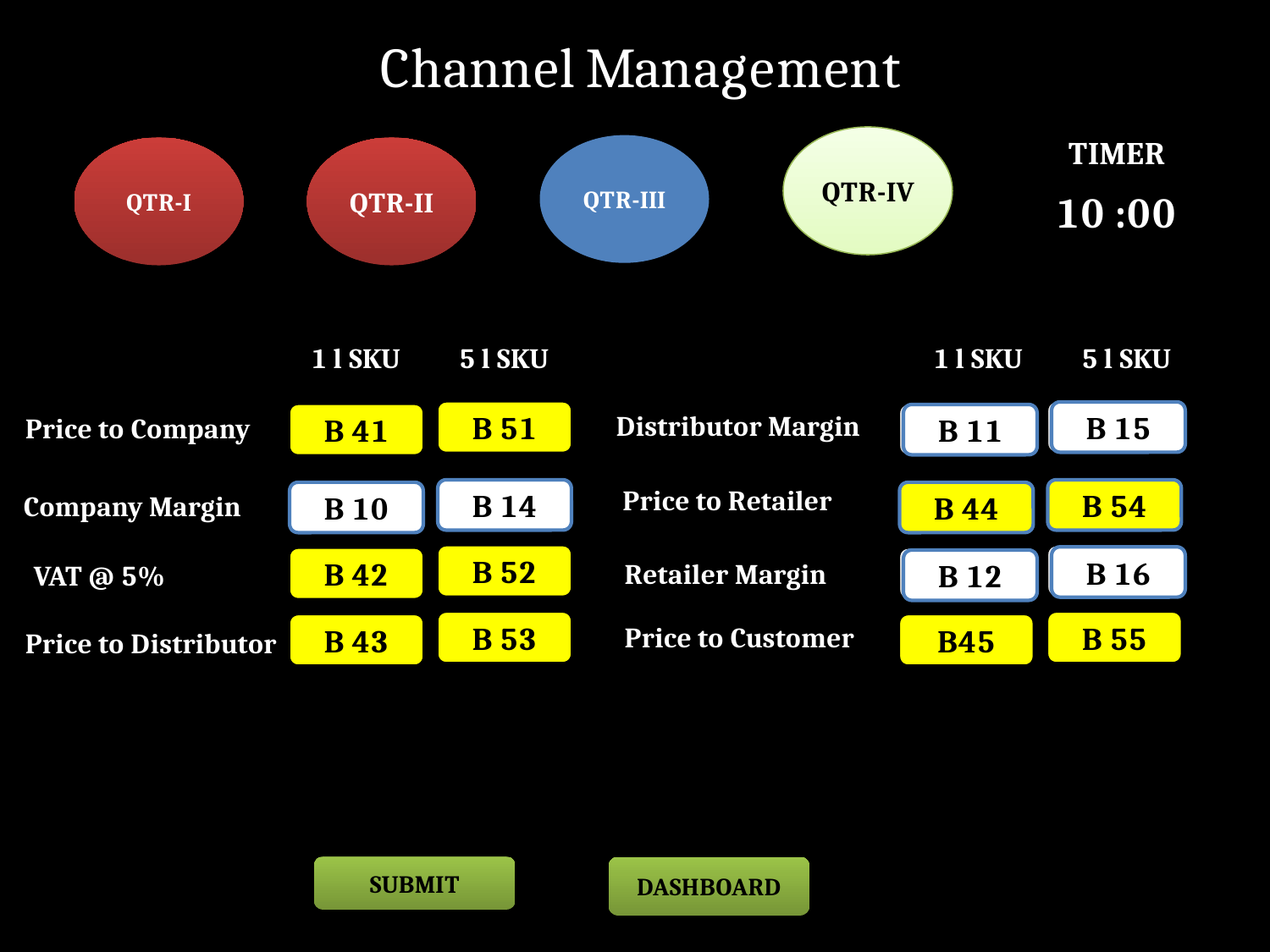

Channel Management
QTR-IV
TIMER
QTR-III
QTR-I
QTR-II
10 :00
1 l SKU
5 l SKU
1 l SKU
5 l SKU
B 51
Distributor Margin

B 15
Price to Company
B 41

B 11
Price to Retailer
B 14
B 54
Company Margin
B 10
B 44
B 52

B 16
B 42

Retailer Margin
B 12
VAT @ 5%
B 53
B 55
Price to Customer
B 43
B45
Price to Distributor
SUBMIT
DASHBOARD